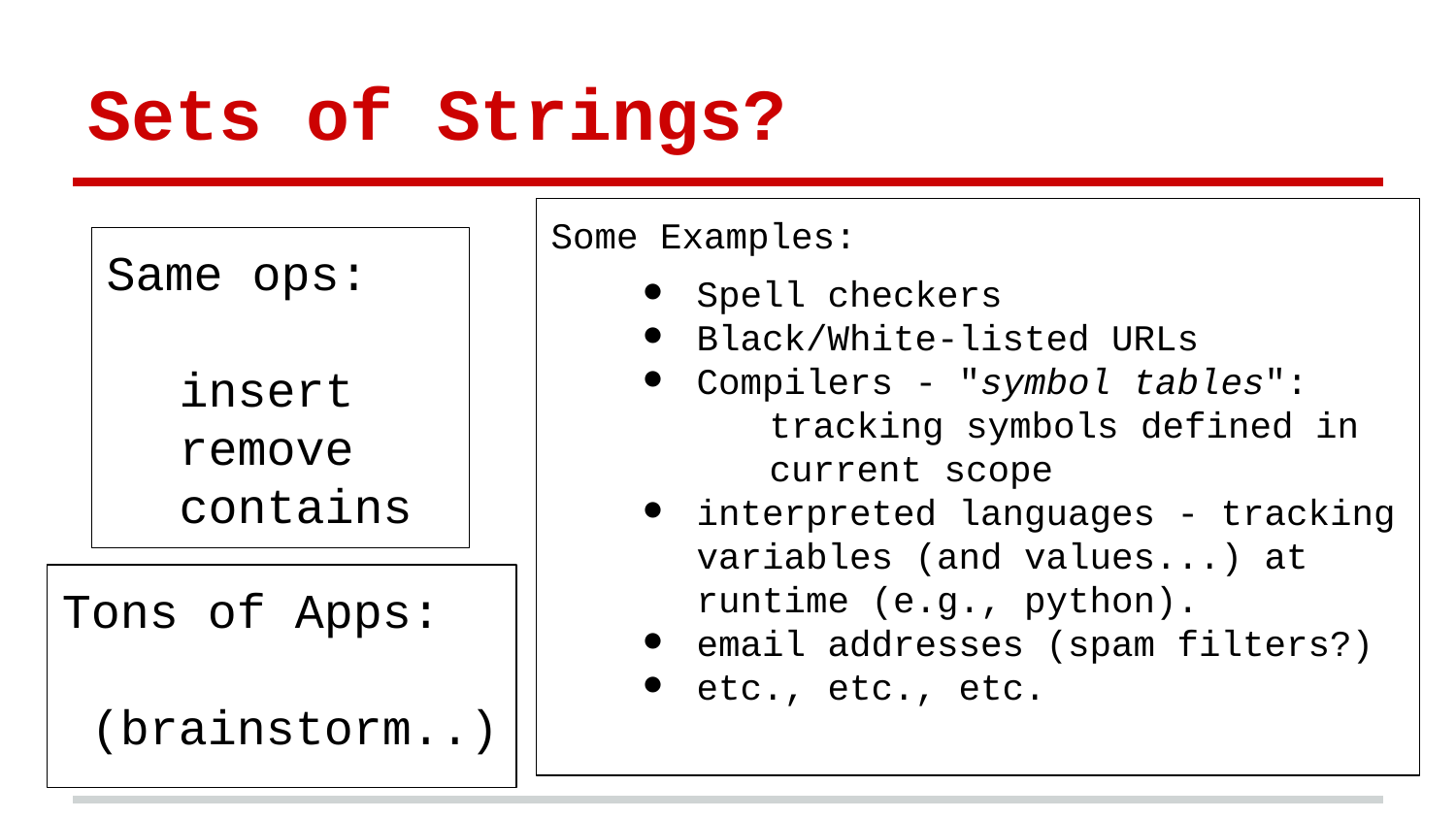

# Sets of Strings?
Some Examples:

Spell checkers
Black/White-listed URLs
Compilers - "symbol tables":
tracking symbols defined in current scope
interpreted languages - tracking variables (and values...) at runtime (e.g., python).
email addresses (spam filters?)
etc., etc., etc.
Same ops:

insert
remove
contains
Tons of Apps:

 (brainstorm..)